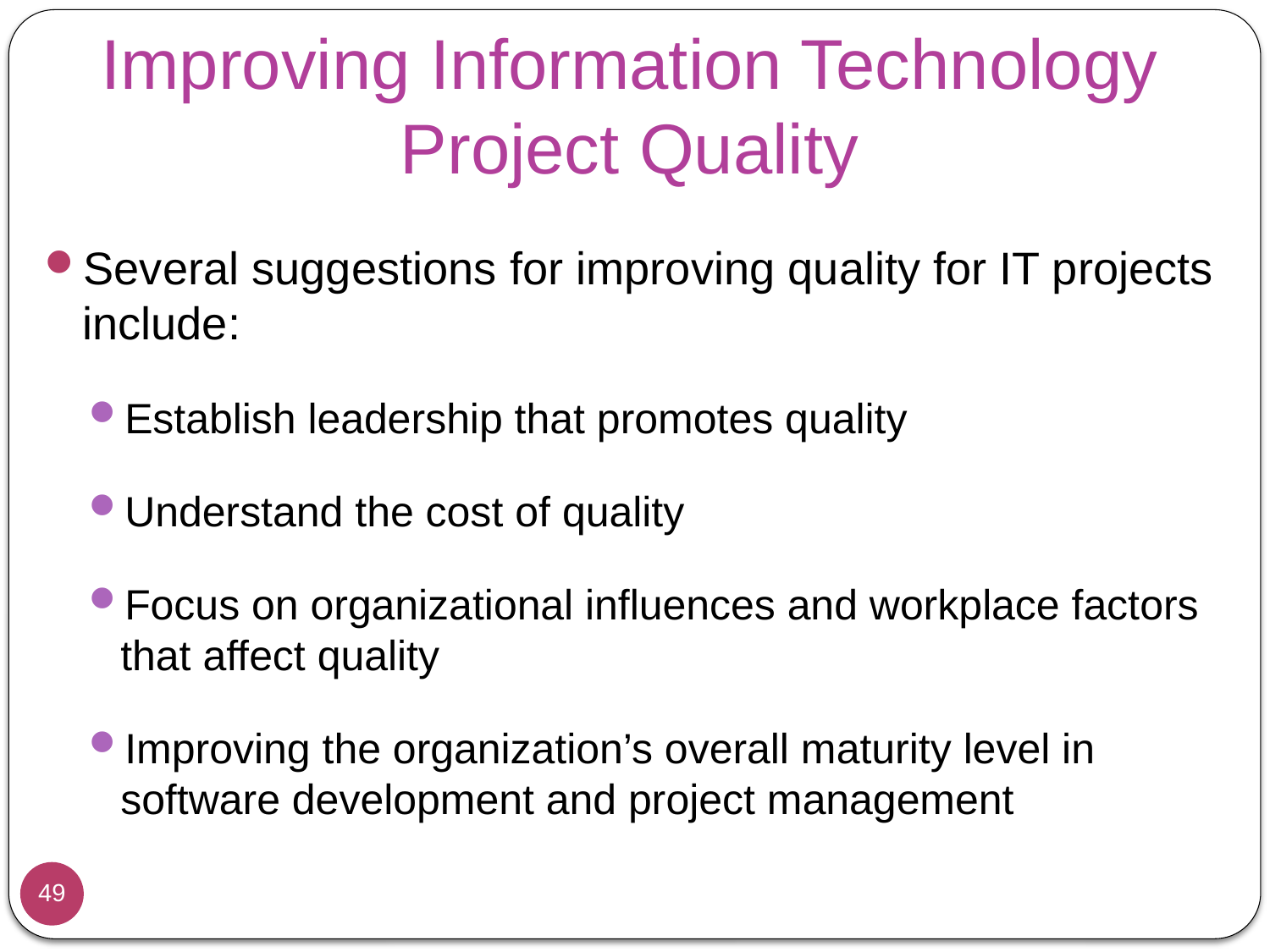

# Improving Information Technology Project Quality
Several suggestions for improving quality for IT projects include:
Establish leadership that promotes quality
Understand the cost of quality
Focus on organizational influences and workplace factors that affect quality
Improving the organization’s overall maturity level in software development and project management
49